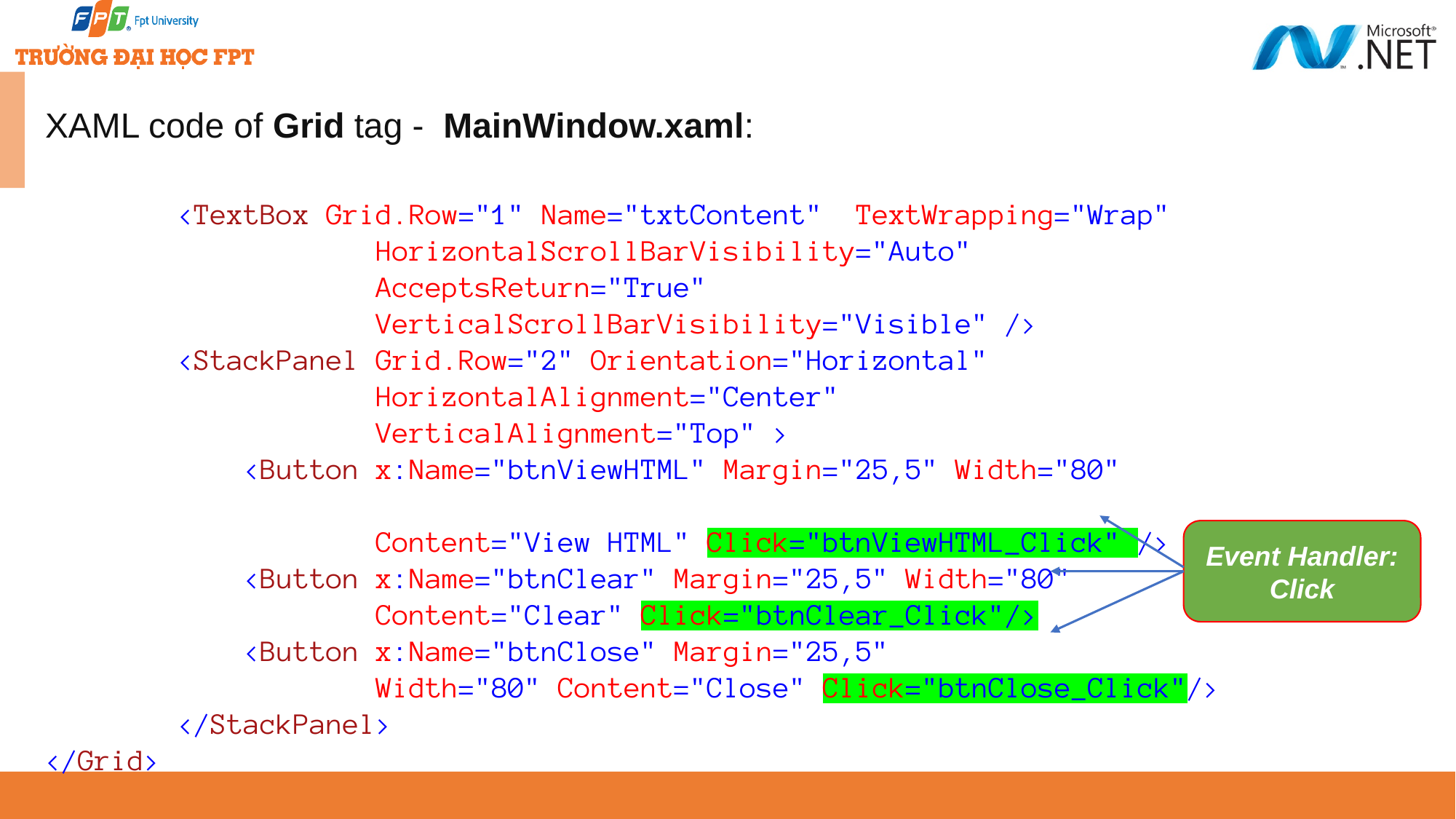

XAML code of Grid tag -  MainWindow.xaml:
        <TextBox Grid.Row="1" Name="txtContent"  TextWrapping="Wrap"
                    HorizontalScrollBarVisibility="Auto"
                    AcceptsReturn="True"
                    VerticalScrollBarVisibility="Visible" />
        <StackPanel Grid.Row="2" Orientation="Horizontal"
                    HorizontalAlignment="Center"
                    VerticalAlignment="Top" >
            <Button x:Name="btnViewHTML" Margin="25,5" Width="80"
                    Content="View HTML" Click="btnViewHTML_Click" />
            <Button x:Name="btnClear" Margin="25,5" Width="80"
                    Content="Clear" Click="btnClear_Click"/>
            <Button x:Name="btnClose" Margin="25,5"
                    Width="80" Content="Close" Click="btnClose_Click"/>
        </StackPanel>
</Grid>
Event Handler: Click

31